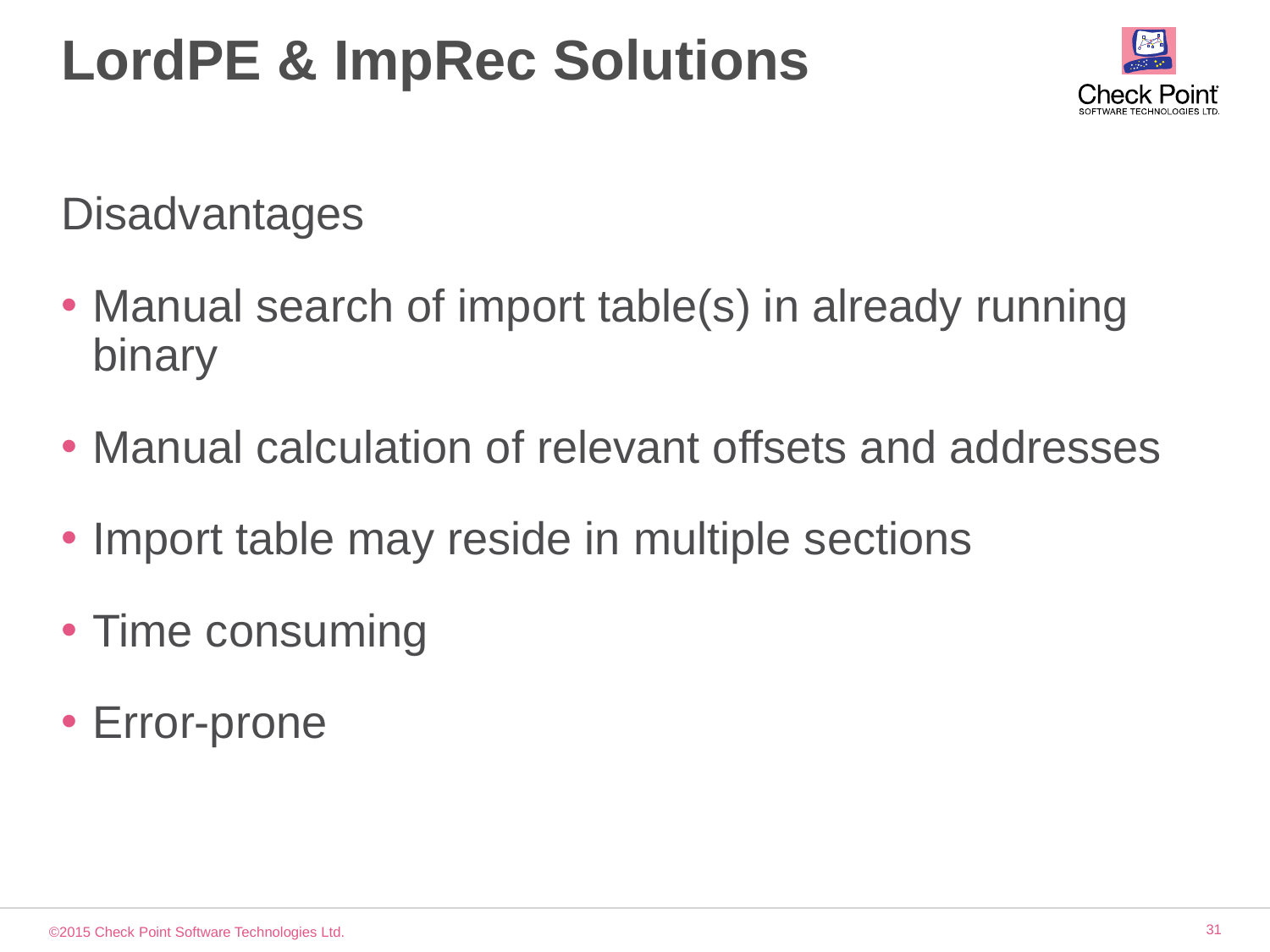

# LordPE & ImpRec Solutions
Disadvantages
Manual search of import table(s) in already running binary
Manual calculation of relevant offsets and addresses
Import table may reside in multiple sections
Time consuming
Error-prone